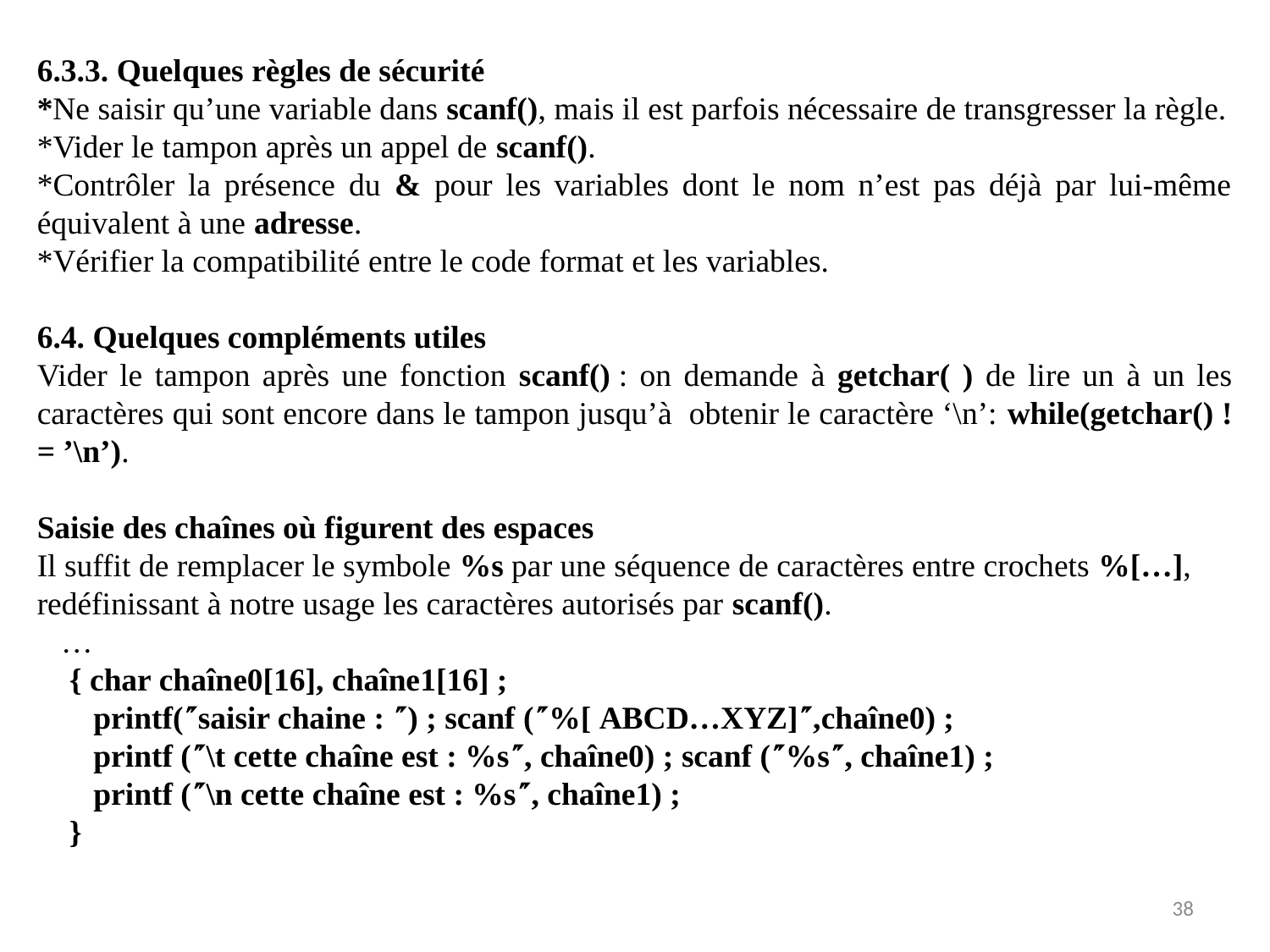

6.3.3. Quelques règles de sécurité
*Ne saisir qu’une variable dans scanf(), mais il est parfois nécessaire de transgresser la règle.
*Vider le tampon après un appel de scanf().
*Contrôler la présence du & pour les variables dont le nom n’est pas déjà par lui-même équivalent à une adresse.
*Vérifier la compatibilité entre le code format et les variables.

6.4. Quelques compléments utiles
Vider le tampon après une fonction scanf() : on demande à getchar( ) de lire un à un les caractères qui sont encore dans le tampon jusqu’à  obtenir le caractère ‘\n’: while(getchar() != ’\n’).

Saisie des chaînes où figurent des espaces
Il suffit de remplacer le symbole %s par une séquence de caractères entre crochets %[…], redéfinissant à notre usage les caractères autorisés par scanf().
   …
    { char chaîne0[16], chaîne1[16] ;
       printf(″saisir chaine : ″) ; scanf (″%[ ABCD…XYZ]″,chaîne0) ;
       printf (″\t cette chaîne est : %s″, chaîne0) ; scanf (″%s″, chaîne1) ;
       printf (″\n cette chaîne est : %s″, chaîne1) ;
    }
38